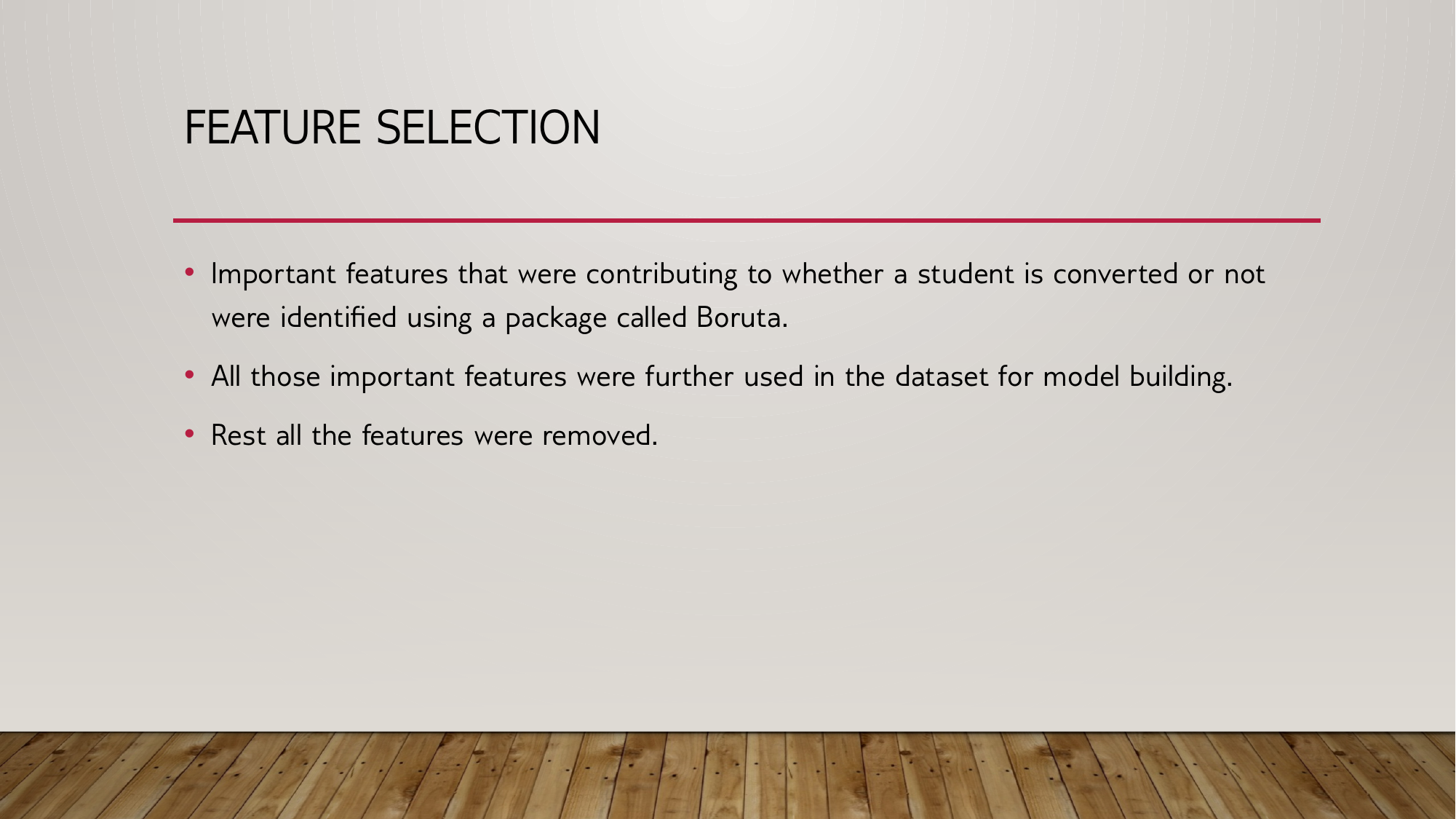

# Feature Selection
Important features that were contributing to whether a student is converted or not were identified using a package called Boruta.
All those important features were further used in the dataset for model building.
Rest all the features were removed.